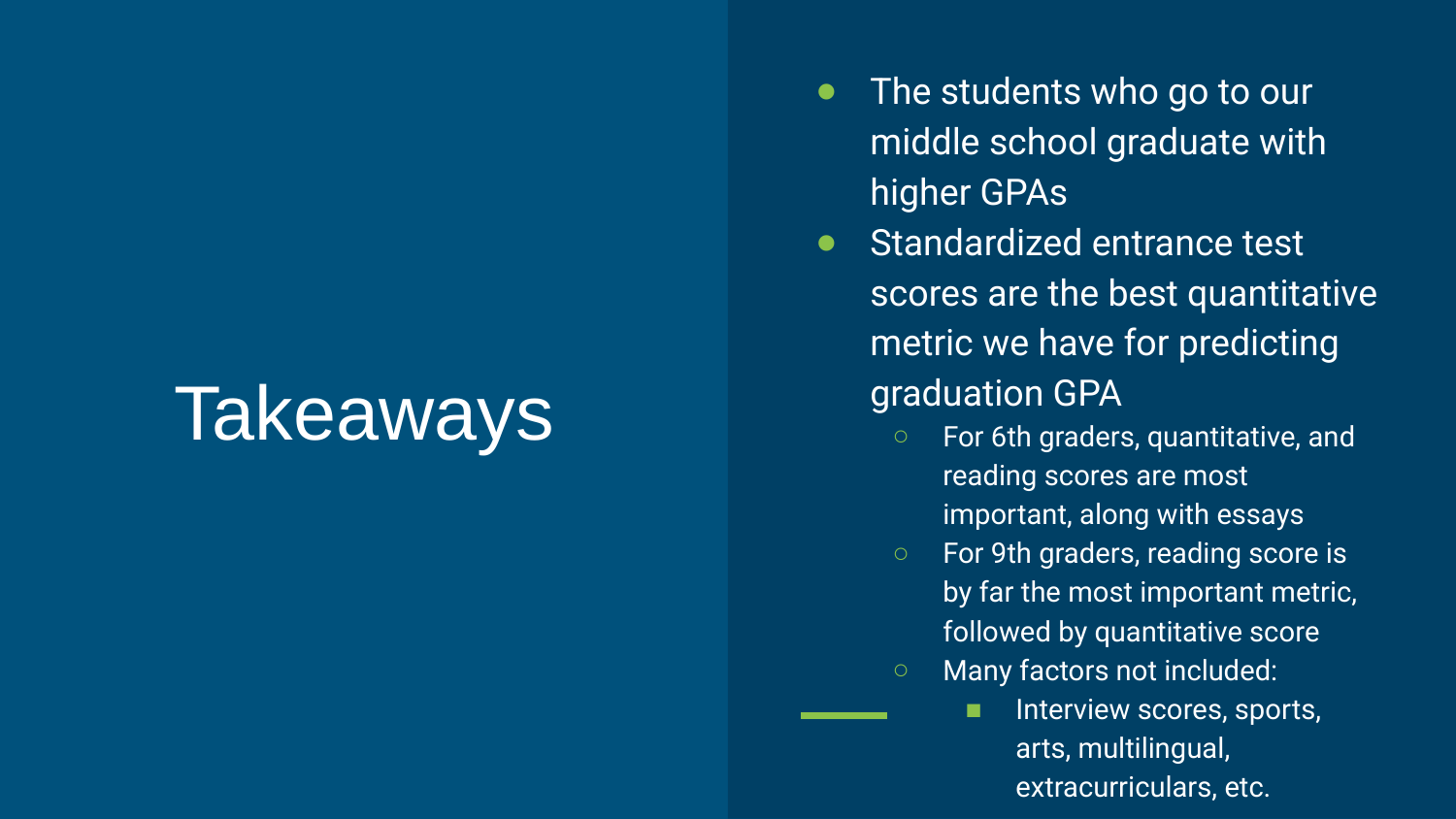

The students who go to our middle school graduate with higher GPAs
Standardized entrance test scores are the best quantitative metric we have for predicting graduation GPA
For 6th graders, quantitative, and reading scores are most important, along with essays
For 9th graders, reading score is by far the most important metric, followed by quantitative score
Many factors not included:
Interview scores, sports, arts, multilingual, extracurriculars, etc.

# Takeaways